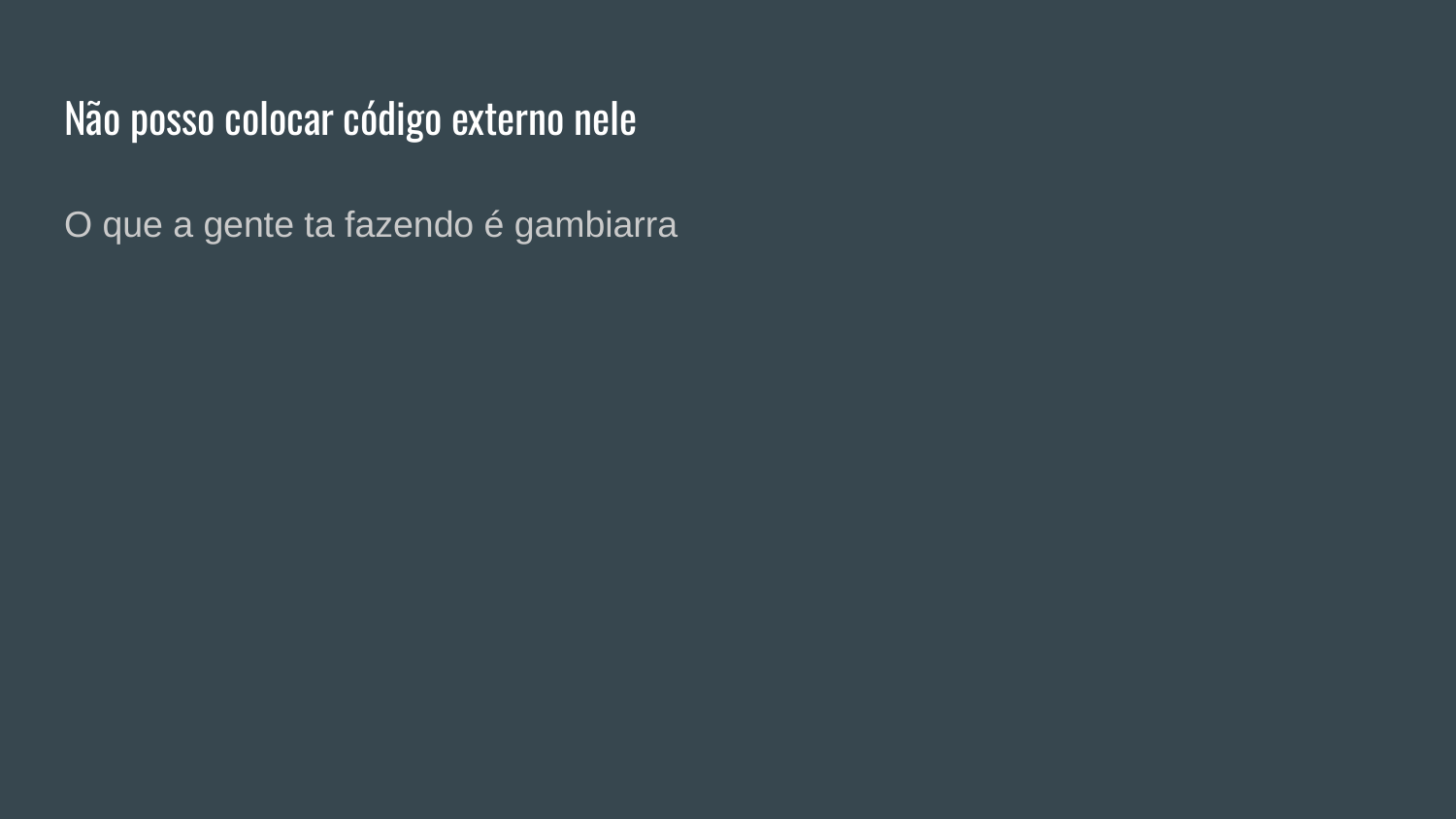

# Não posso colocar código externo nele
O que a gente ta fazendo é gambiarra